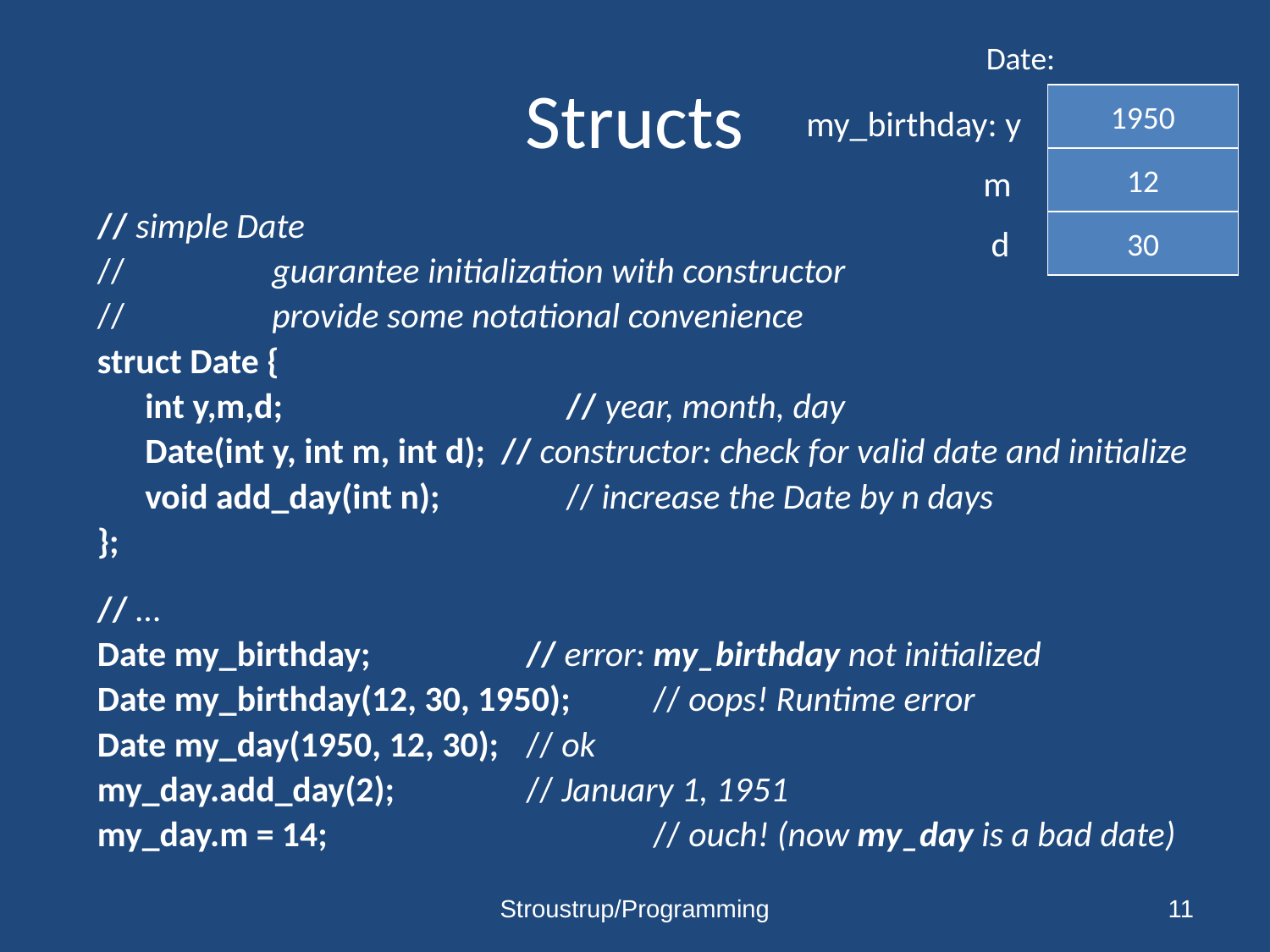

Date:
# Structs
1950
my_birthday: y
                      m
                       d
12
// simple Date
// 		guarantee initialization with constructor
//		provide some notational convenience
struct Date {
	int y,m,d;		     // year, month, day
	Date(int y, int m, int d);  // constructor: check for valid date and initialize
	void add_day(int n);	     // increase the Date by n days
};

// …
Date my_birthday;		// error: my_birthday not initialized
Date my_birthday(12, 30, 1950);	// oops! Runtime error
Date my_day(1950, 12, 30);	// ok
my_day.add_day(2);		// January 1, 1951
my_day.m = 14;			// ouch! (now my_day is a bad date)
30
Stroustrup/Programming
11